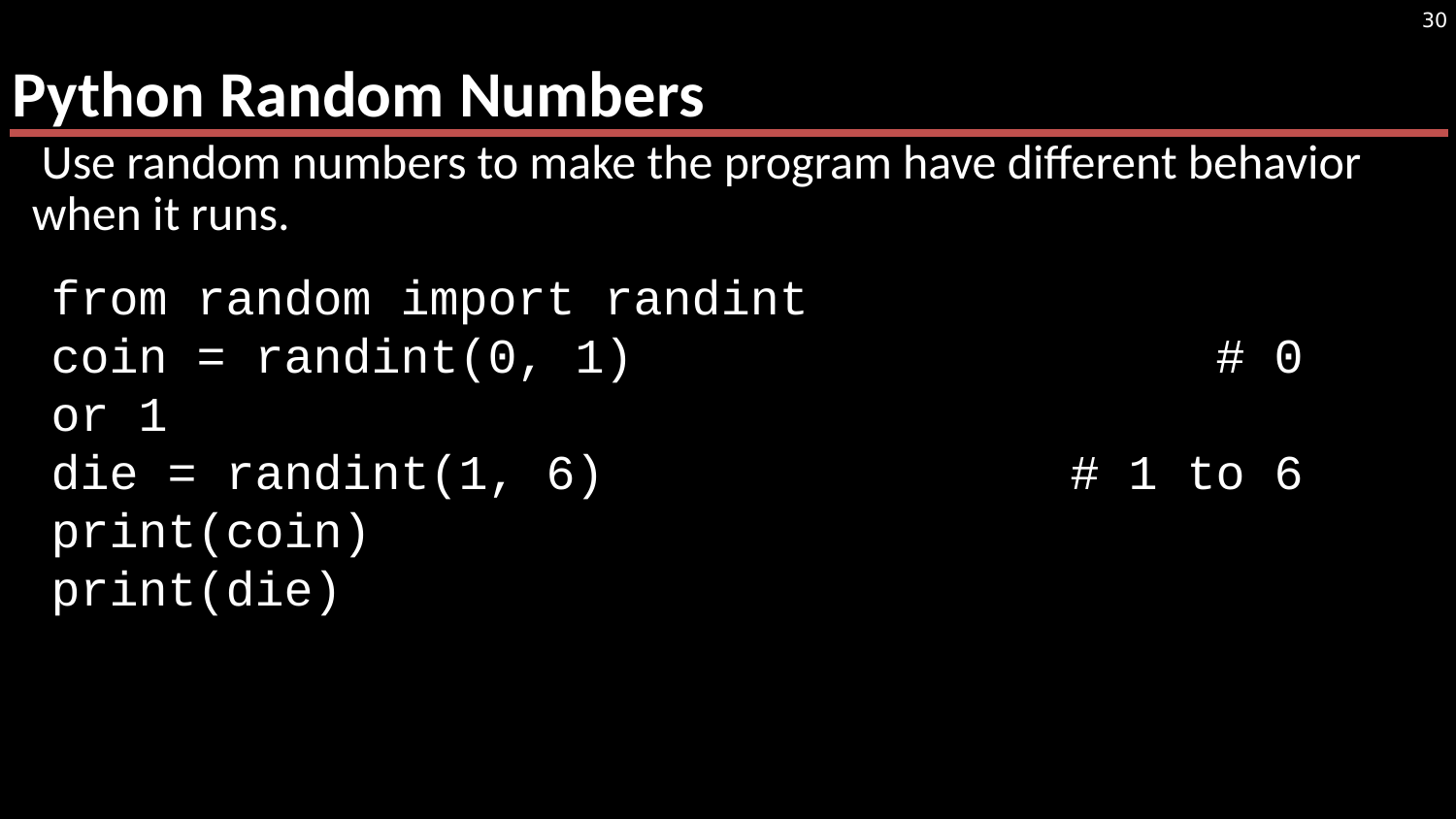

# Python Random Numbers
30
Use random numbers to make the program have different behavior when it runs.
from random import randint
coin = randint(0, 1)				# 0 or 1
die = randint(1, 6)				# 1 to 6
print(coin)
print(die)